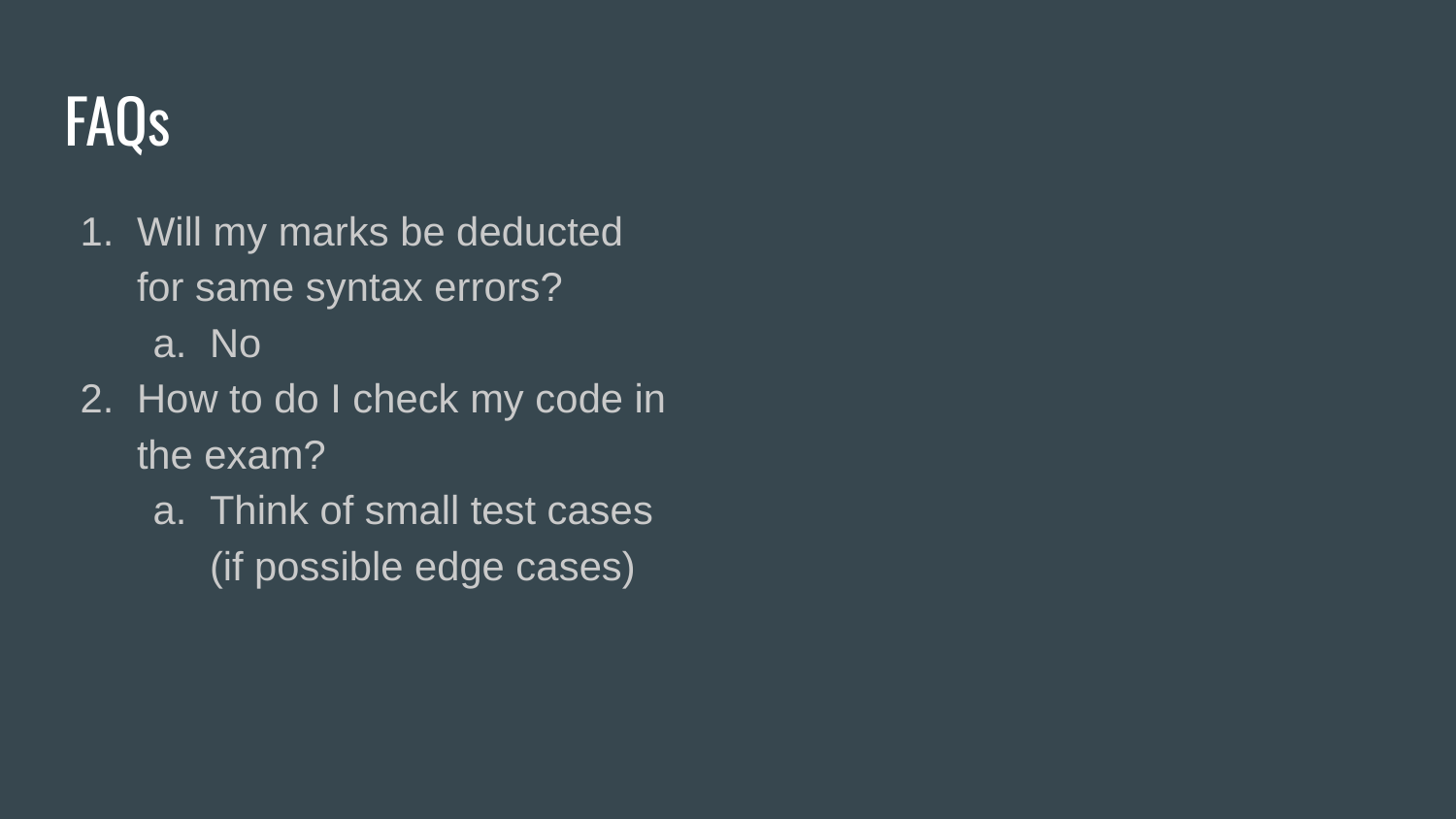

# FAQs
Will my marks be deducted for same syntax errors?
No
How to do I check my code in the exam?
Think of small test cases (if possible edge cases)